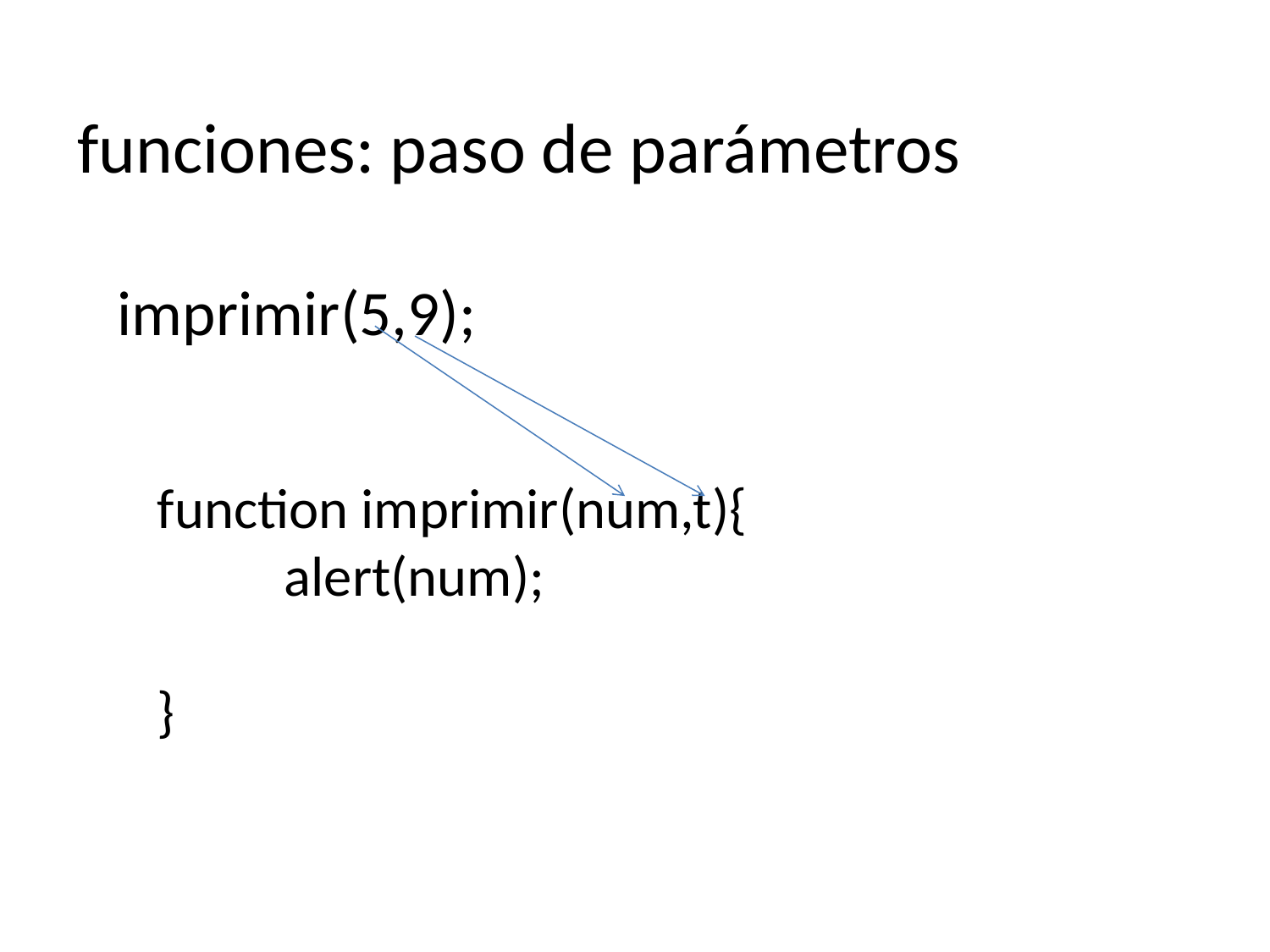

funciones: paso de parámetros
imprimir(5,9);
function imprimir(num,t){
	alert(num);

}